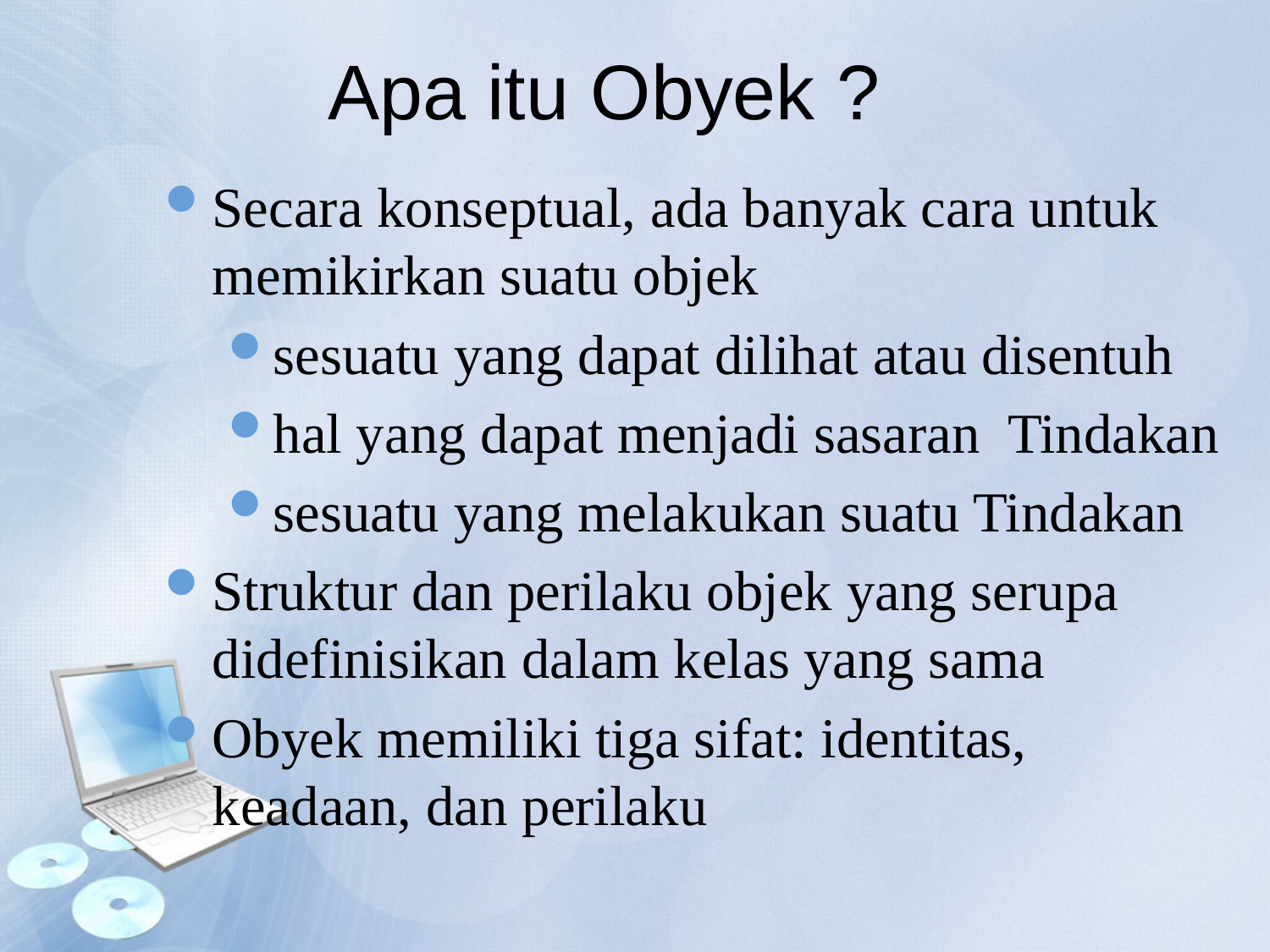

Apa itu Obyek ?
Secara konseptual, ada banyak cara untuk memikirkan suatu objek
sesuatu yang dapat dilihat atau disentuh
hal yang dapat menjadi sasaran  Tindakan
sesuatu yang melakukan suatu Tindakan
Struktur dan perilaku objek yang serupa didefinisikan dalam kelas yang sama
Obyek memiliki tiga sifat: identitas, keadaan, dan perilaku